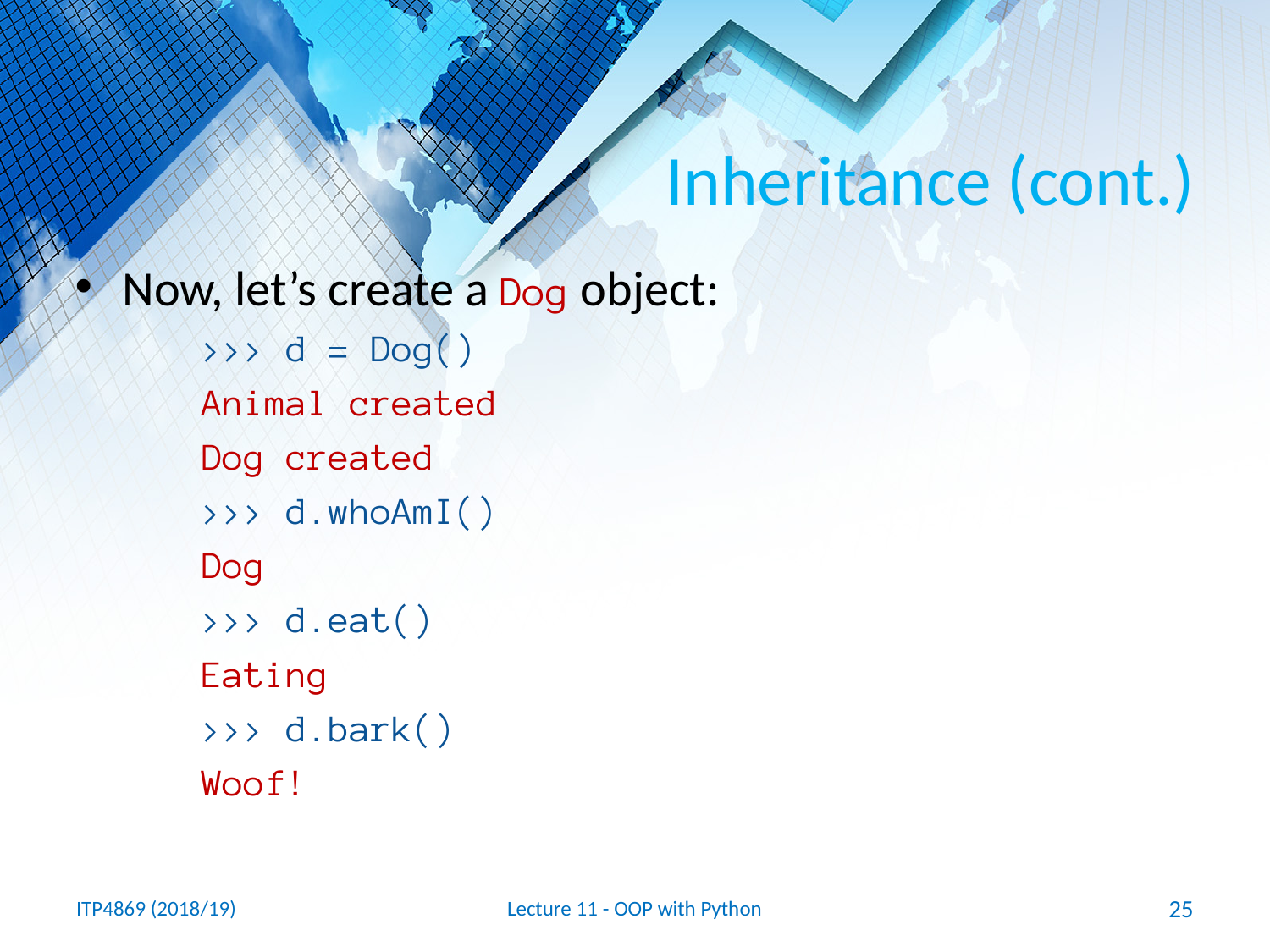

# Inheritance (cont.)
Now, let’s create a Dog object:
>>> d = Dog()
Animal created
Dog created
>>> d.whoAmI()
Dog
>>> d.eat()
Eating
>>> d.bark()
Woof!
ITP4869 (2018/19)
Lecture 11 - OOP with Python
25